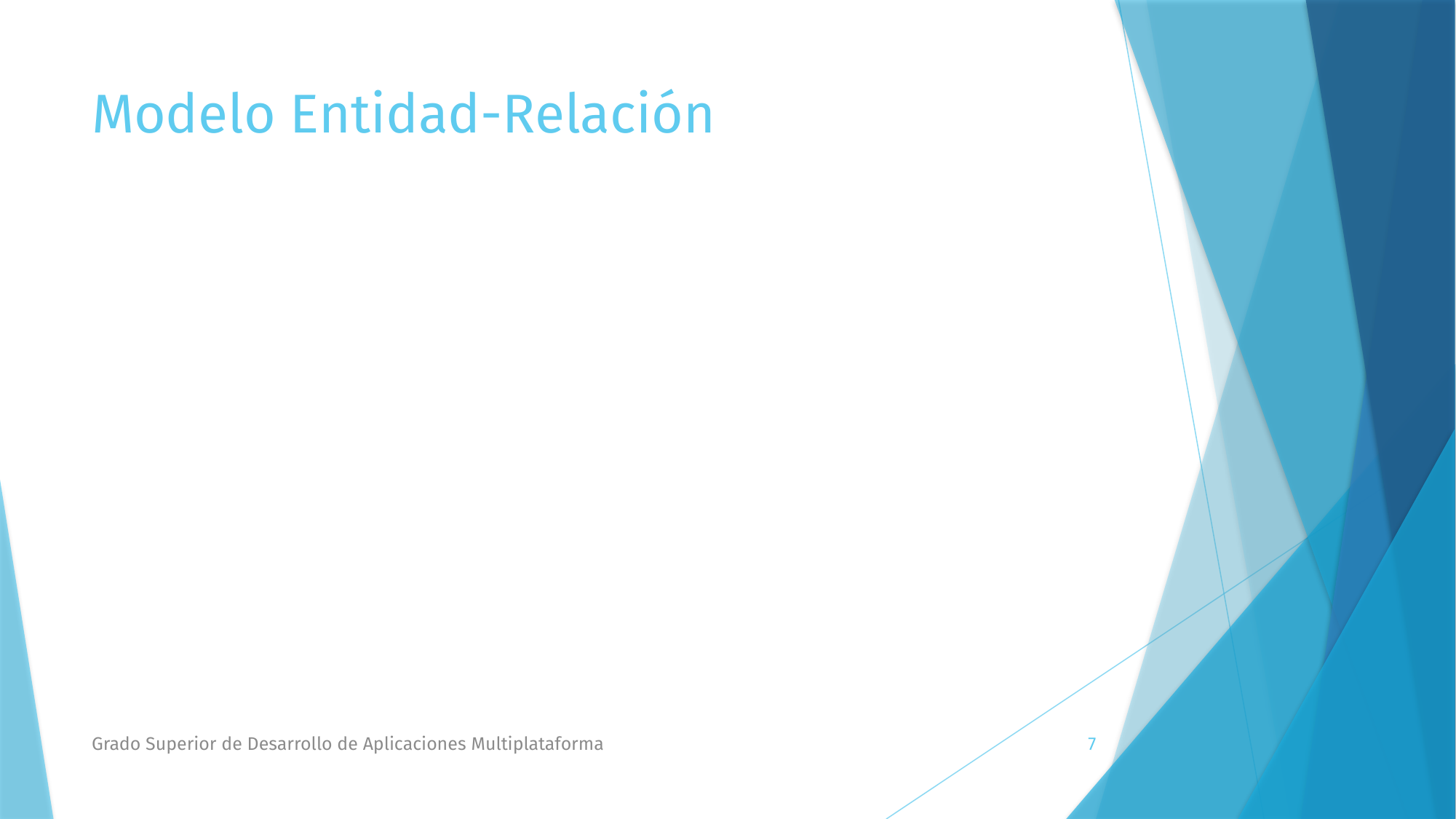

# Modelo Entidad-Relación

Grado Superior de Desarrollo de Aplicaciones Multiplataforma
7